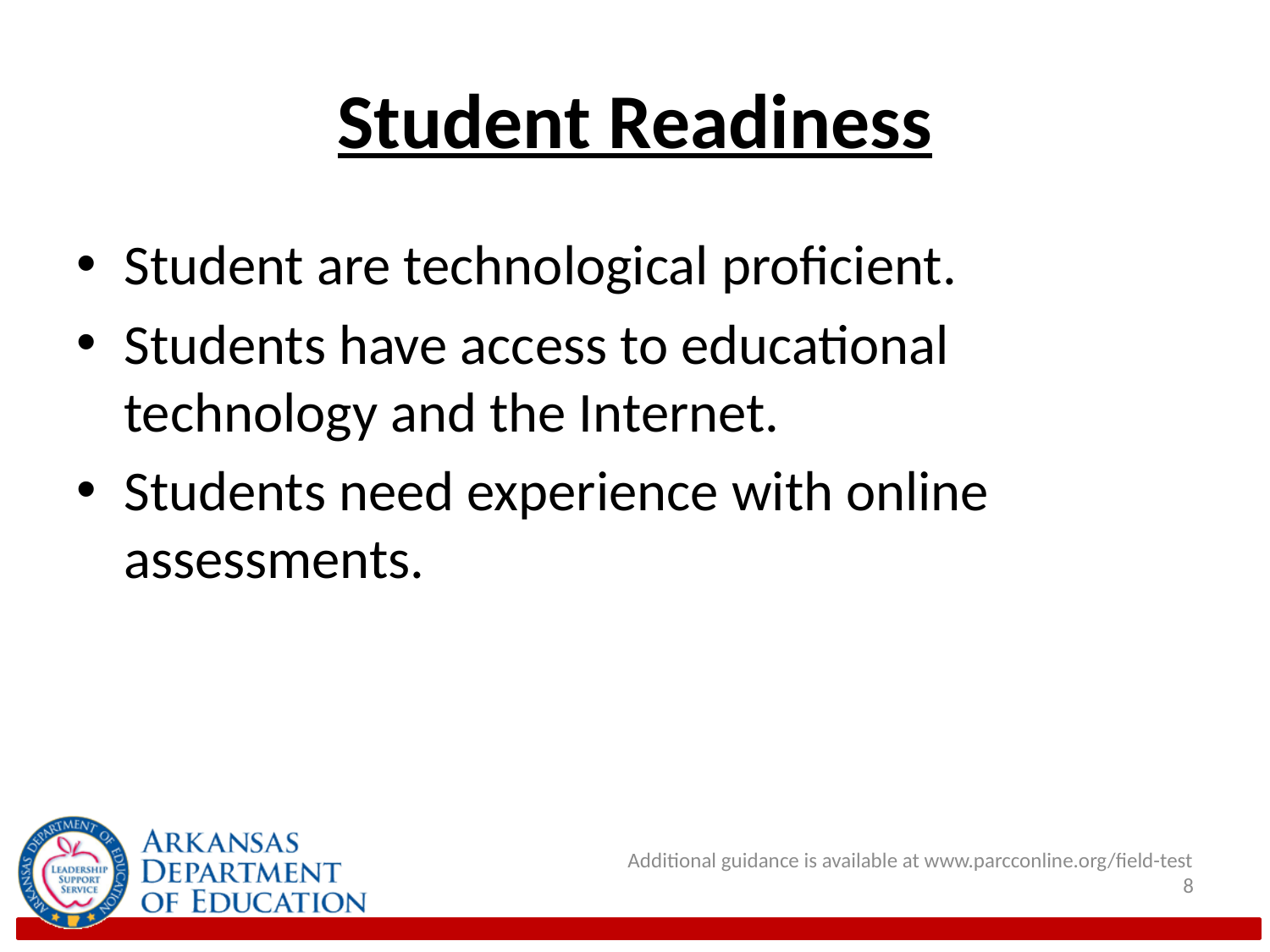

# Student Readiness
Student are technological proficient.
Students have access to educational technology and the Internet.
Students need experience with online assessments.

Additional guidance is available at www.parcconline.org/field-test
8